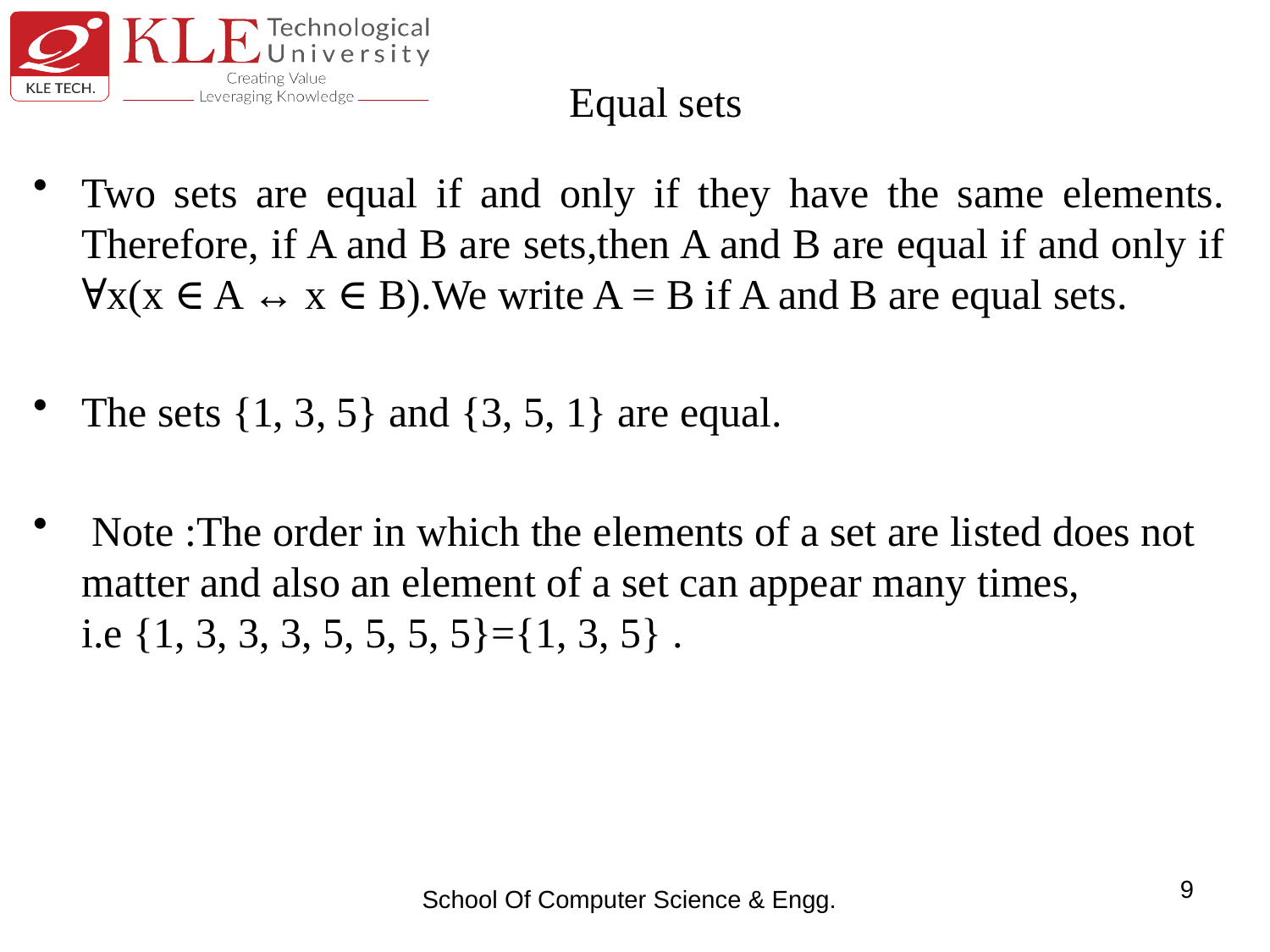

# Equal sets
Two sets are equal if and only if they have the same elements. Therefore, if A and B are sets,then A and B are equal if and only if ∀x(x ∈ A ↔ x ∈ B).We write A = B if A and B are equal sets.

The sets {1, 3, 5} and {3, 5, 1} are equal.

 Note :The order in which the elements of a set are listed does not matter and also an element of a set can appear many times,
i.e {1, 3, 3, 3, 5, 5, 5, 5}={1, 3, 5} .
9